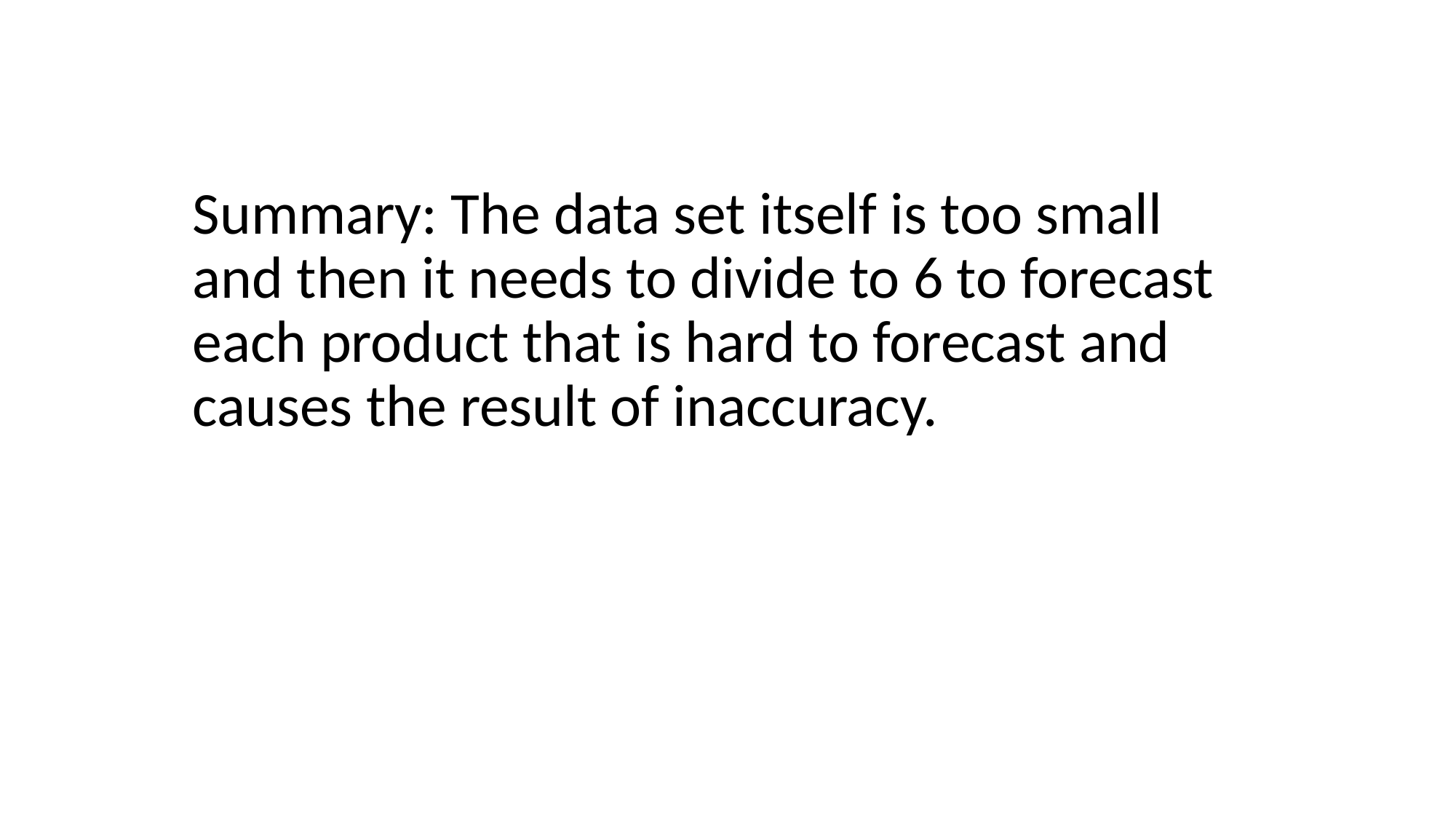

# Summary: The data set itself is too small and then it needs to divide to 6 to forecast each product that is hard to forecast and causes the result of inaccuracy.